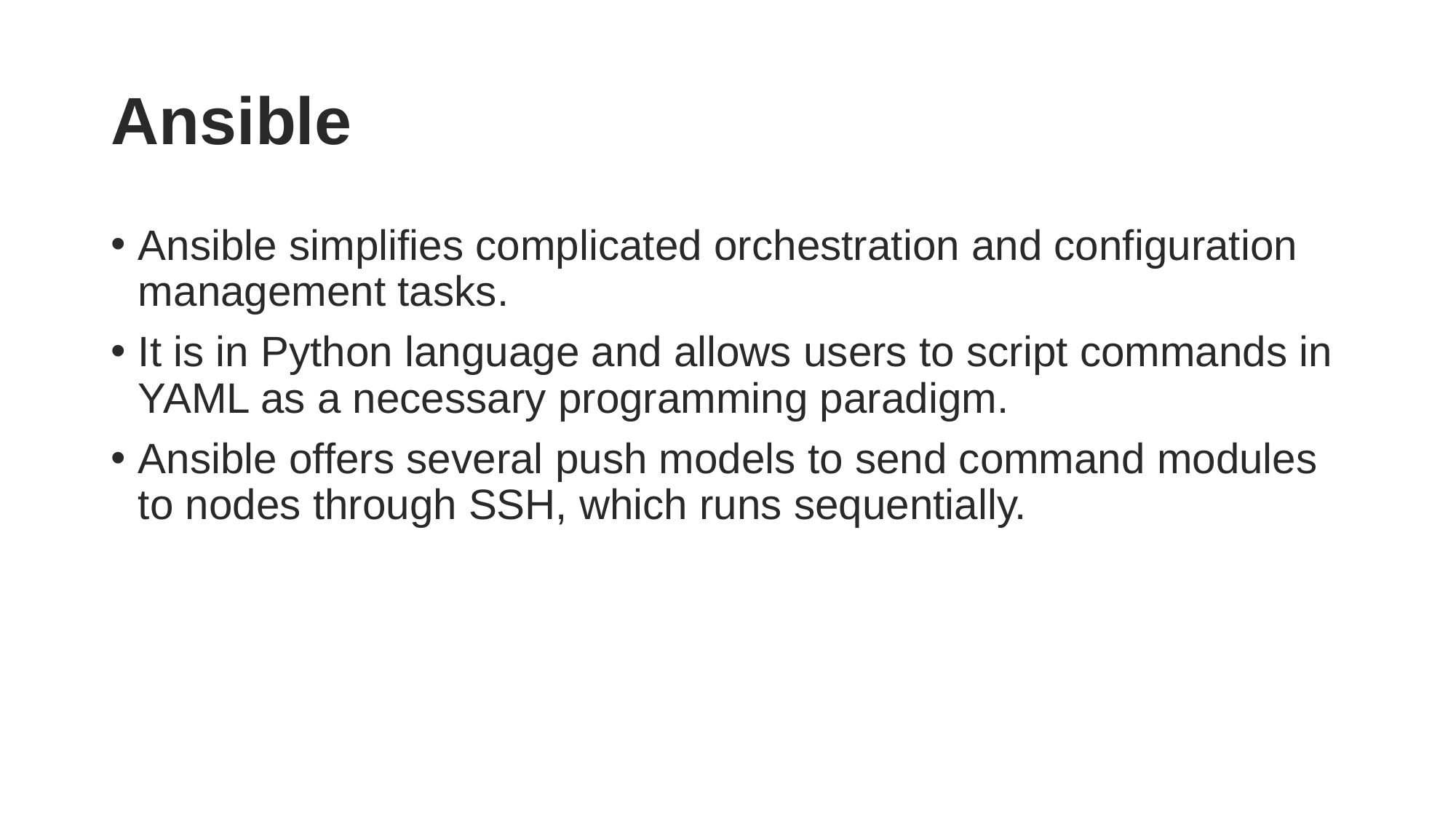

# Ansible
Ansible simplifies complicated orchestration and configuration management tasks.
It is in Python language and allows users to script commands in YAML as a necessary programming paradigm.
Ansible offers several push models to send command modules to nodes through SSH, which runs sequentially.